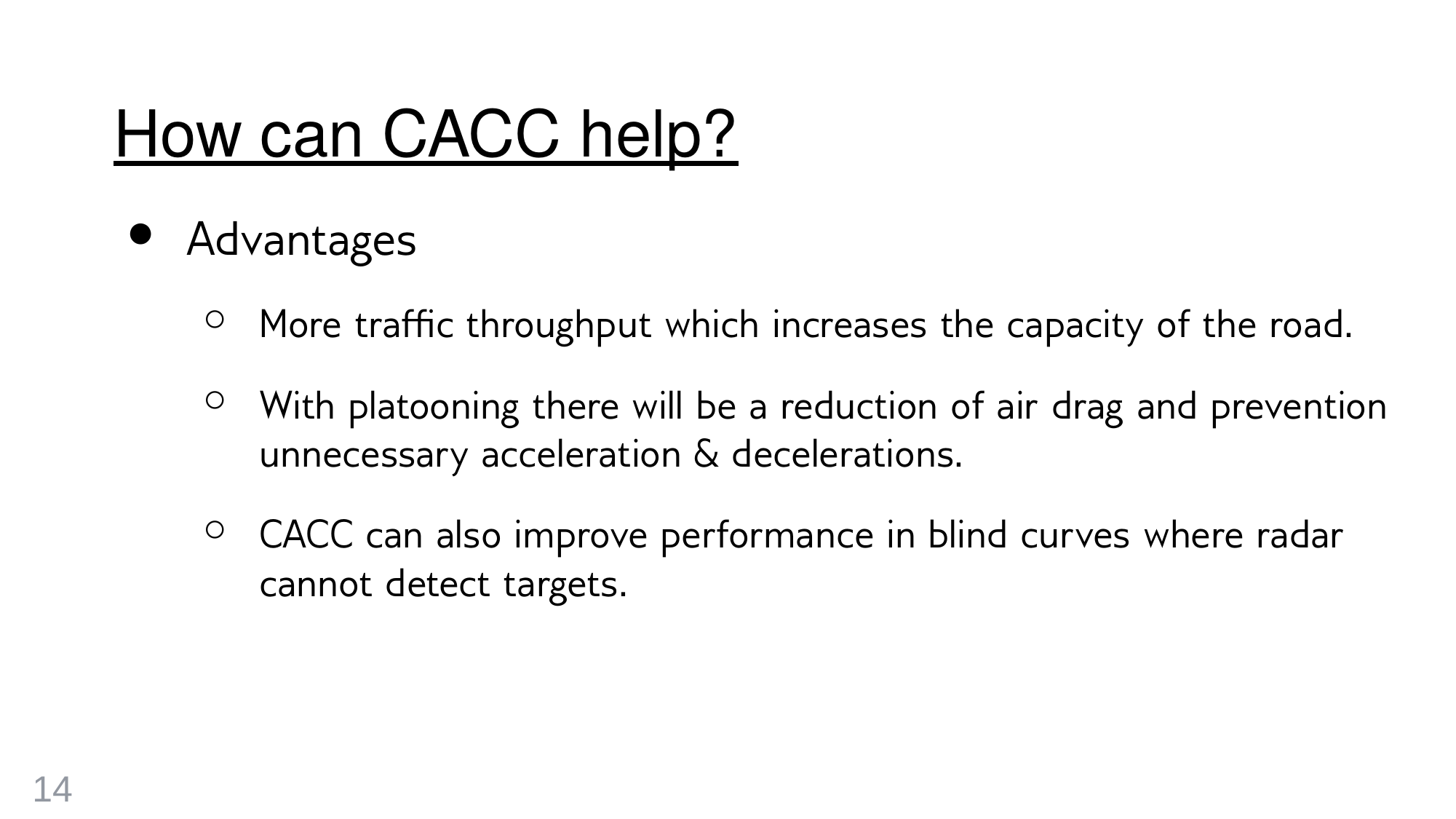

# How can CACC help?

Advantages
More traffic throughput which increases the capacity of the road.
With platooning there will be a reduction of air drag and prevention unnecessary acceleration & decelerations.
CACC can also improve performance in blind curves where radar cannot detect targets.

14